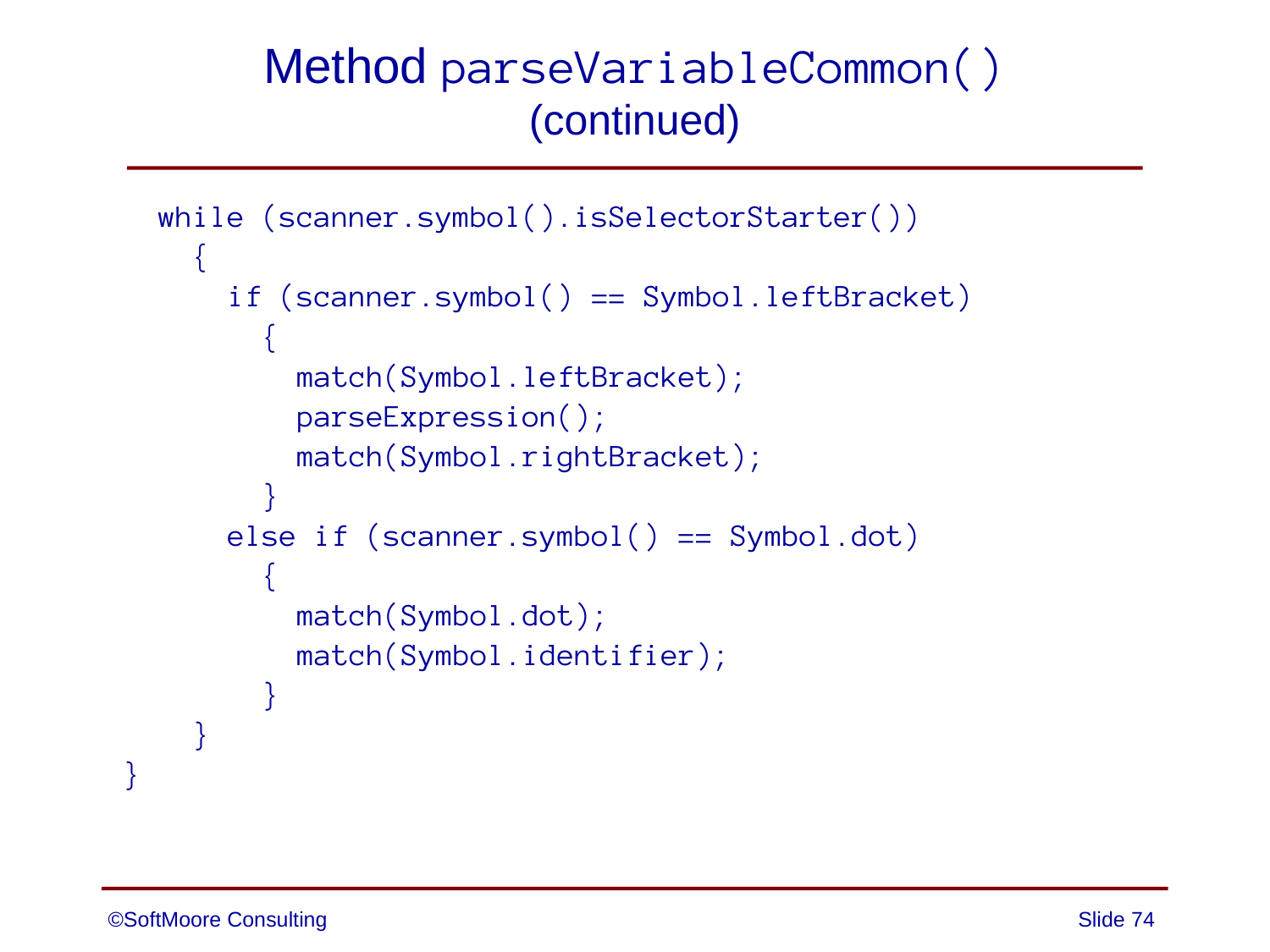

# Method parseVariableCommon() (continued)
    while (scanner.symbol().isSelectorStarter())
      {
        if (scanner.symbol() == Symbol.leftBracket)
          {
            match(Symbol.leftBracket);
            parseExpression();
            match(Symbol.rightBracket);
          }
        else if (scanner.symbol() == Symbol.dot)
          {
            match(Symbol.dot);
            match(Symbol.identifier);
          }
      }
  }
©SoftMoore Consulting
Slide 74